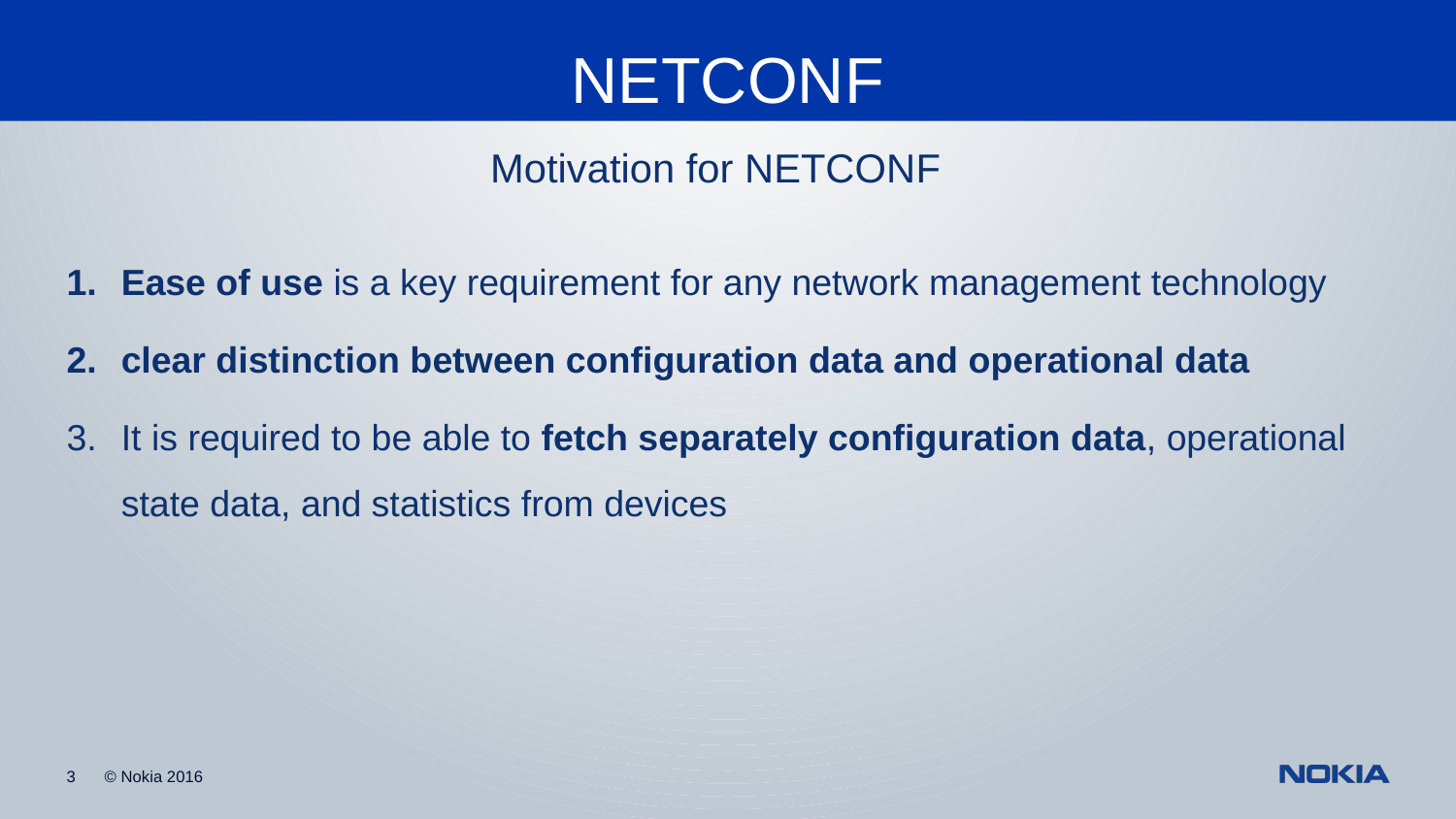

NETCONF
#
Motivation for NETCONF
Ease of use is a key requirement for any network management technology
clear distinction between configuration data and operational data
It is required to be able to fetch separately configuration data, operational state data, and statistics from devices